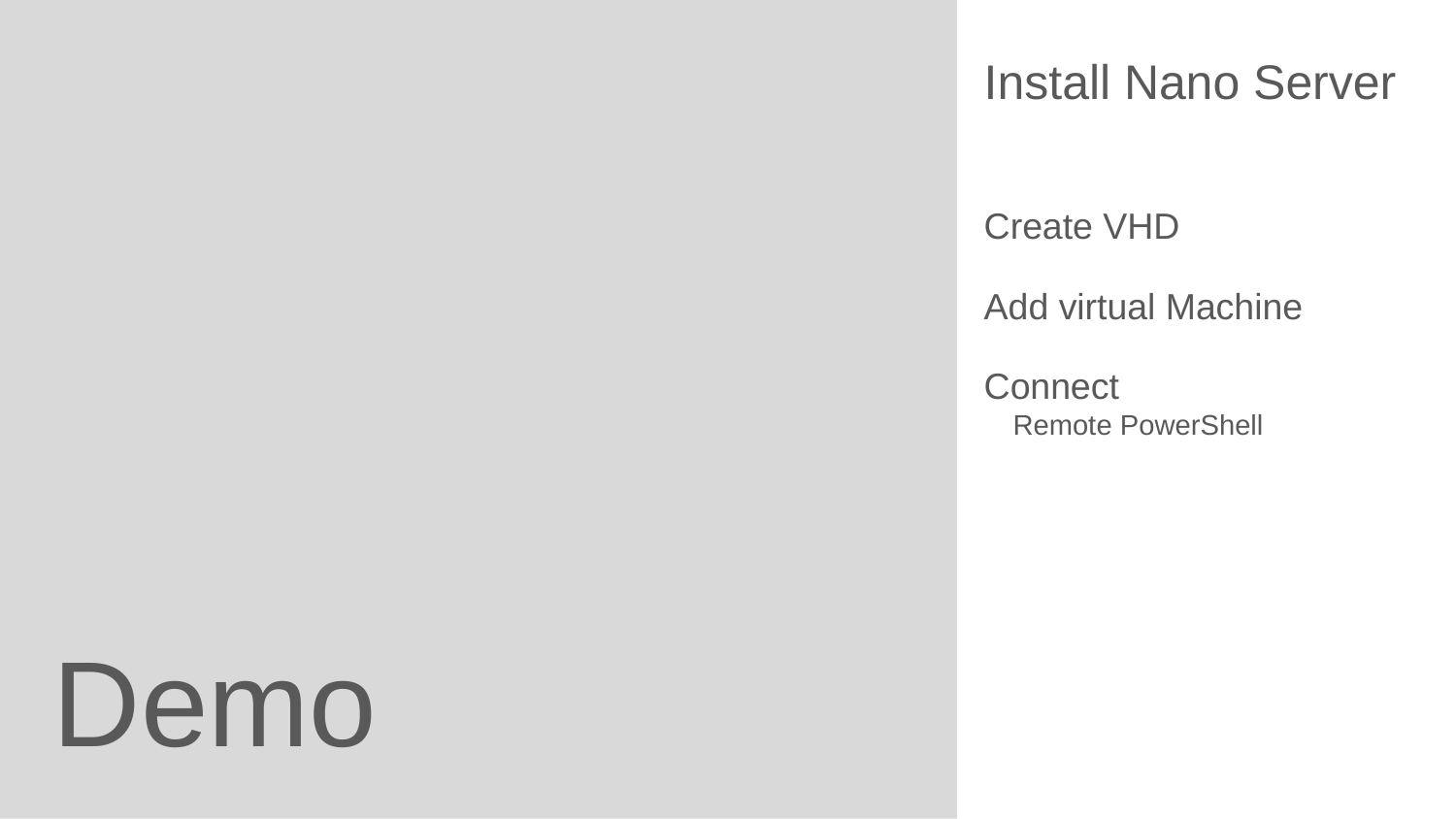

Install Nano Server

Create VHD
Add virtual Machine
Connect
Remote PowerShell